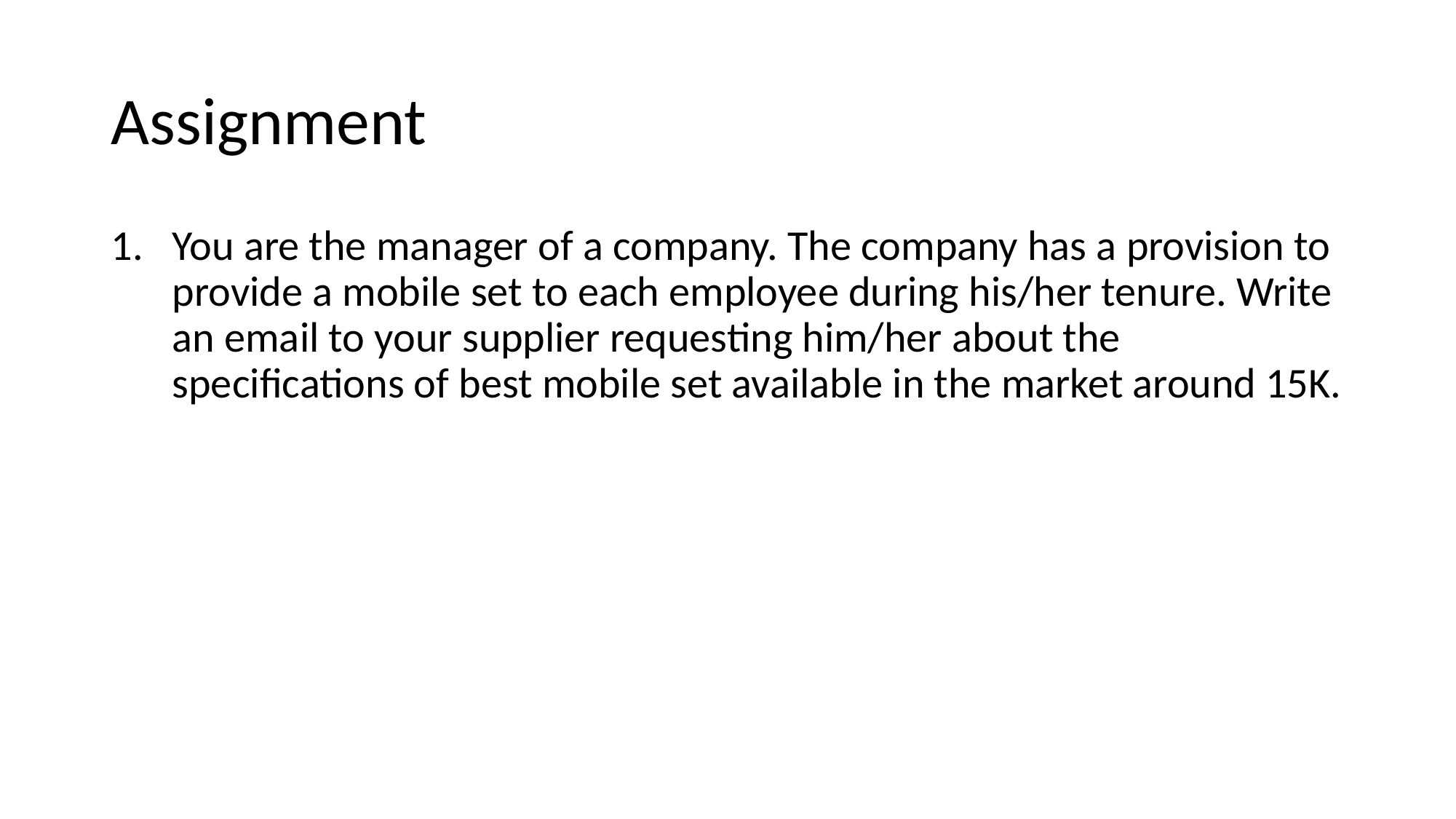

# Assignment
You are the manager of a company. The company has a provision to provide a mobile set to each employee during his/her tenure. Write an email to your supplier requesting him/her about the specifications of best mobile set available in the market around 15K.